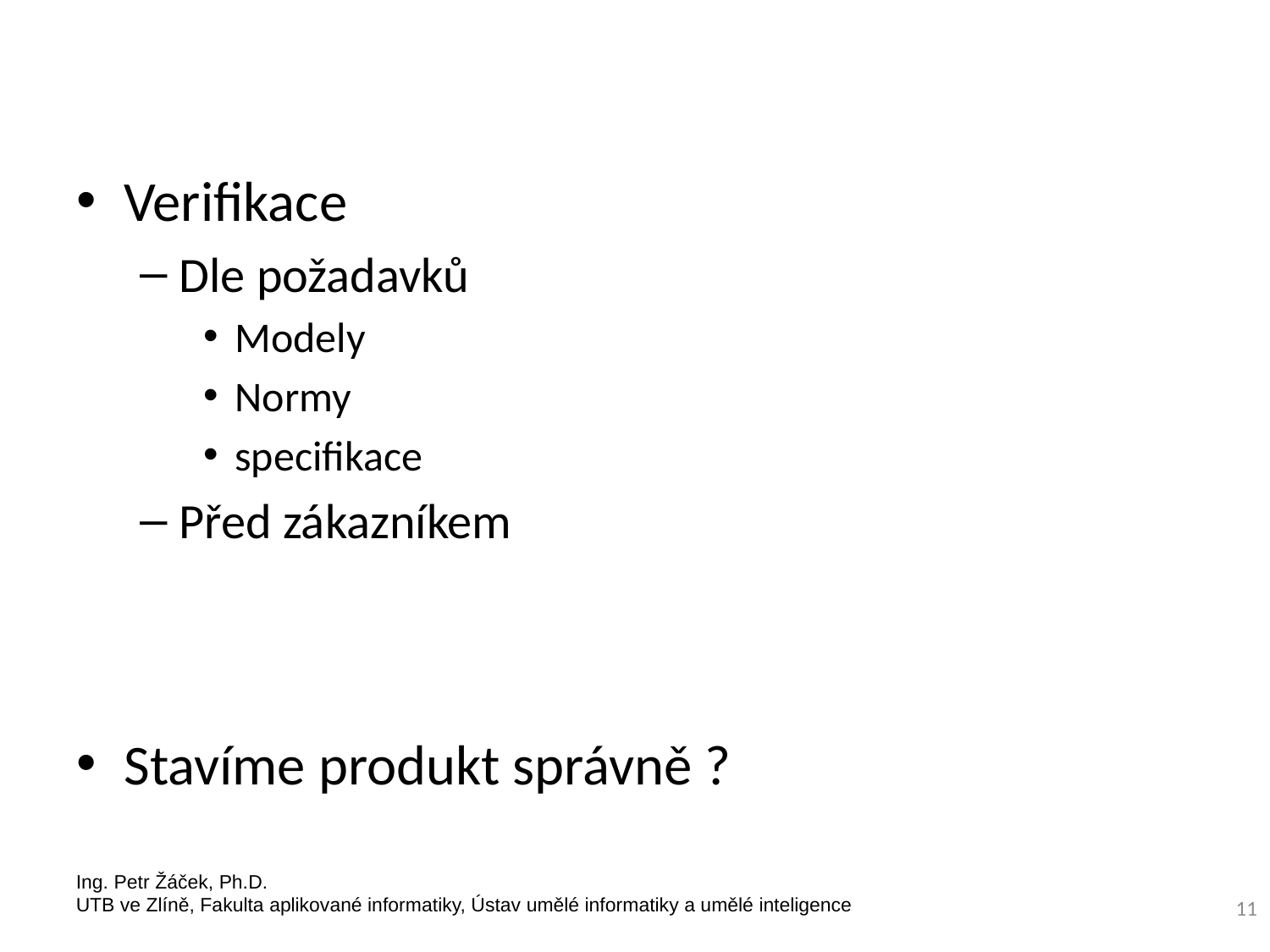

Verifikace
Dle požadavků
Modely
Normy
specifikace
Před zákazníkem

Stavíme produkt správně ?

Ing. Petr Žáček, Ph.D.
UTB ve Zlíně, Fakulta aplikované informatiky, Ústav umělé informatiky a umělé inteligence
11